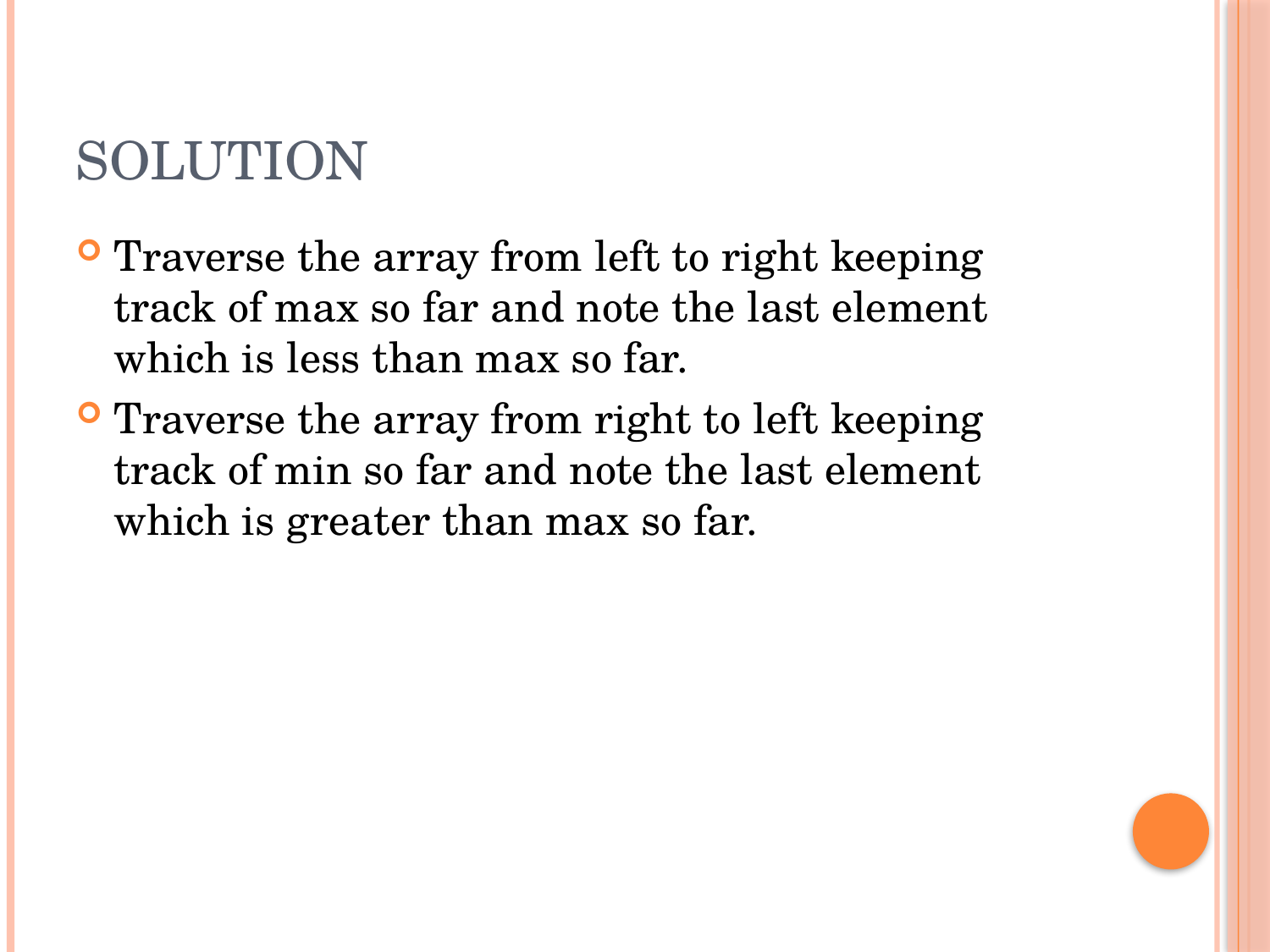

# Solution
Traverse the array from left to right keeping track of max so far and note the last element which is less than max so far.
Traverse the array from right to left keeping track of min so far and note the last element which is greater than max so far.